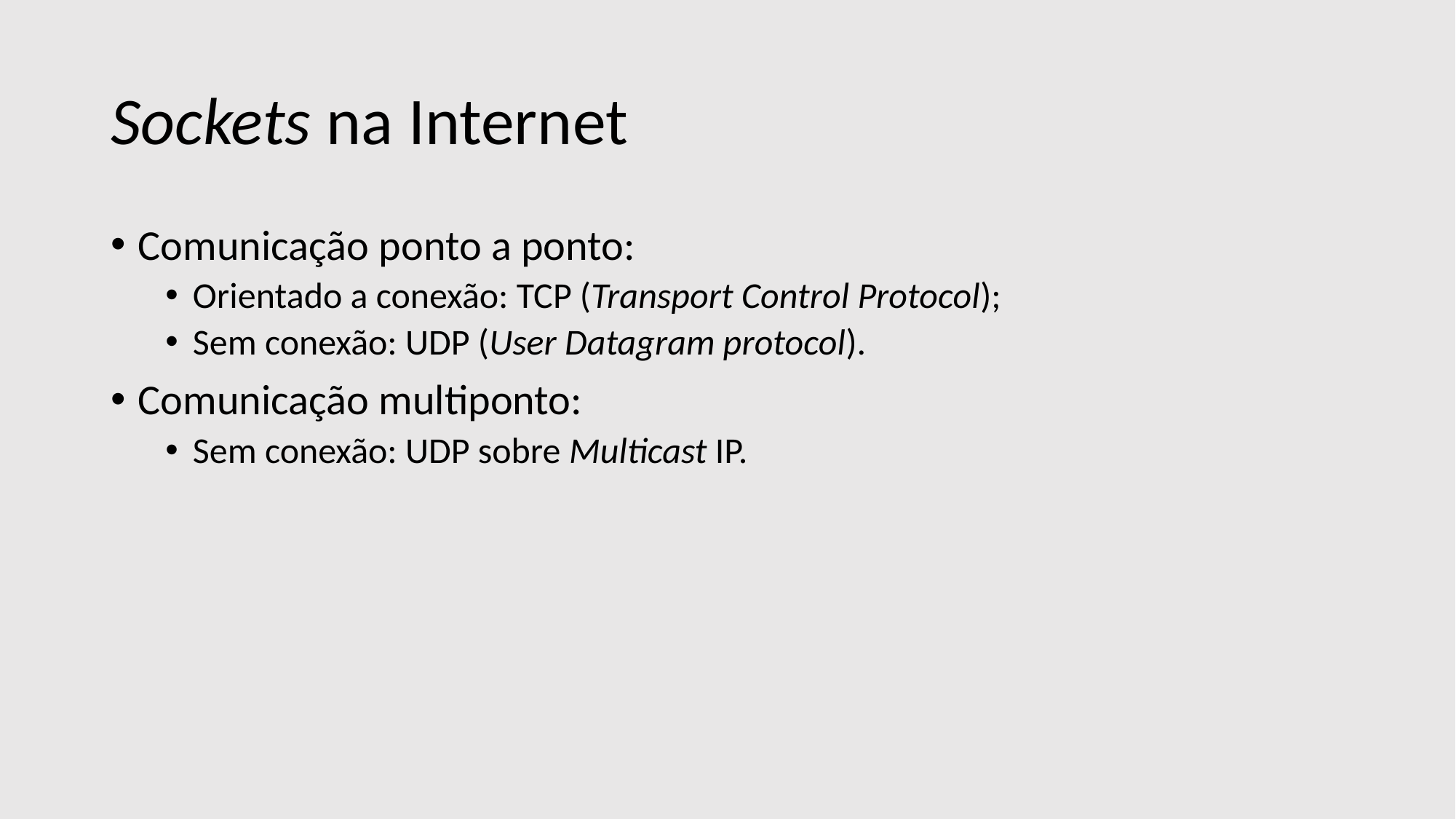

# Sockets na Internet
Comunicação ponto a ponto:
Orientado a conexão: TCP (Transport Control Protocol);
Sem conexão: UDP (User Datagram protocol).
Comunicação multiponto:
Sem conexão: UDP sobre Multicast IP.